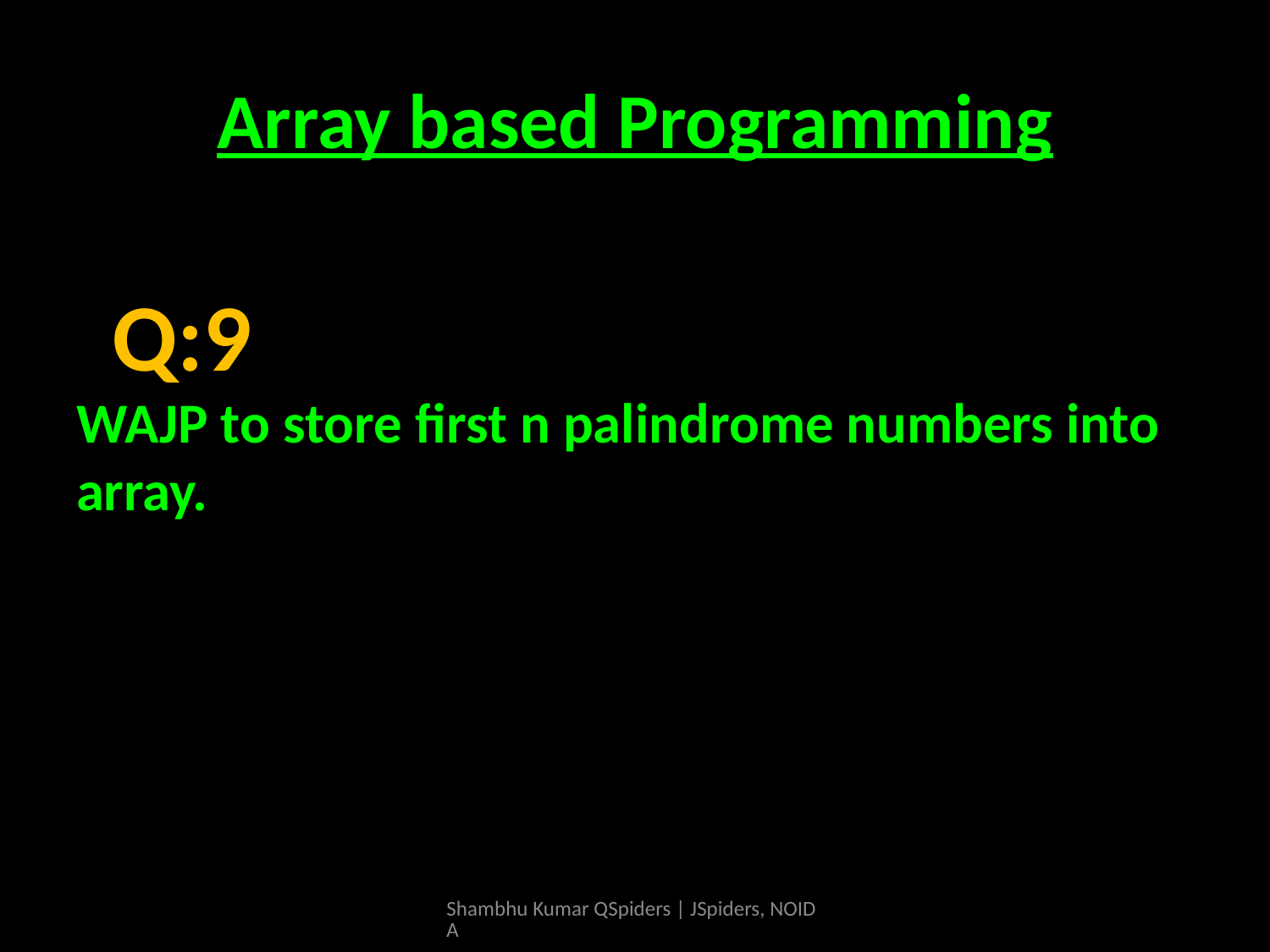

# Array based Programming

WAJP to store first n palindrome numbers into array.
Q:9
Shambhu Kumar QSpiders | JSpiders, NOIDA